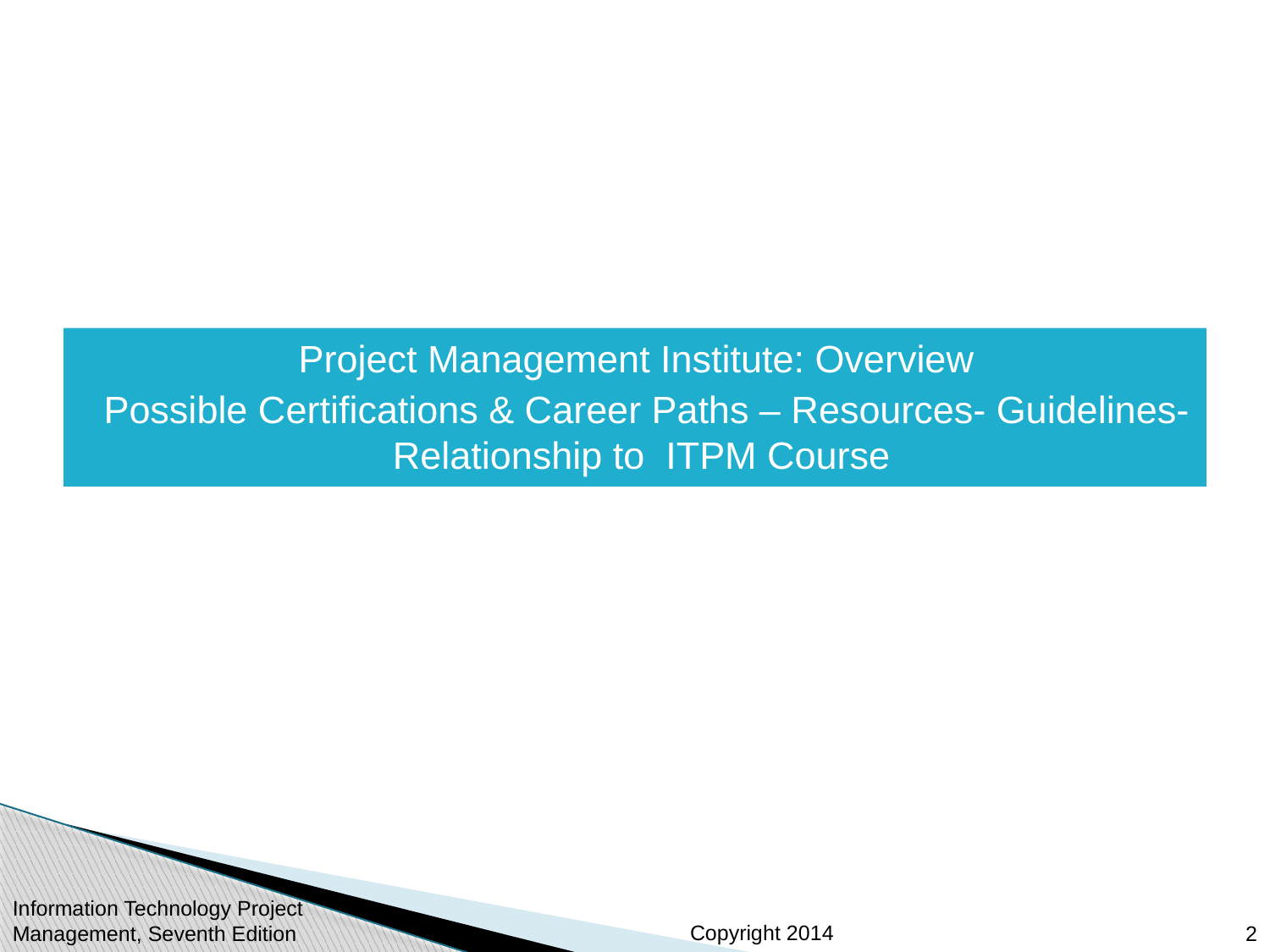

Project Management Institute: Overview
 Possible Certifications & Career Paths – Resources- Guidelines-Relationship to  ITPM Course
Information Technology Project Management, Seventh Edition
2